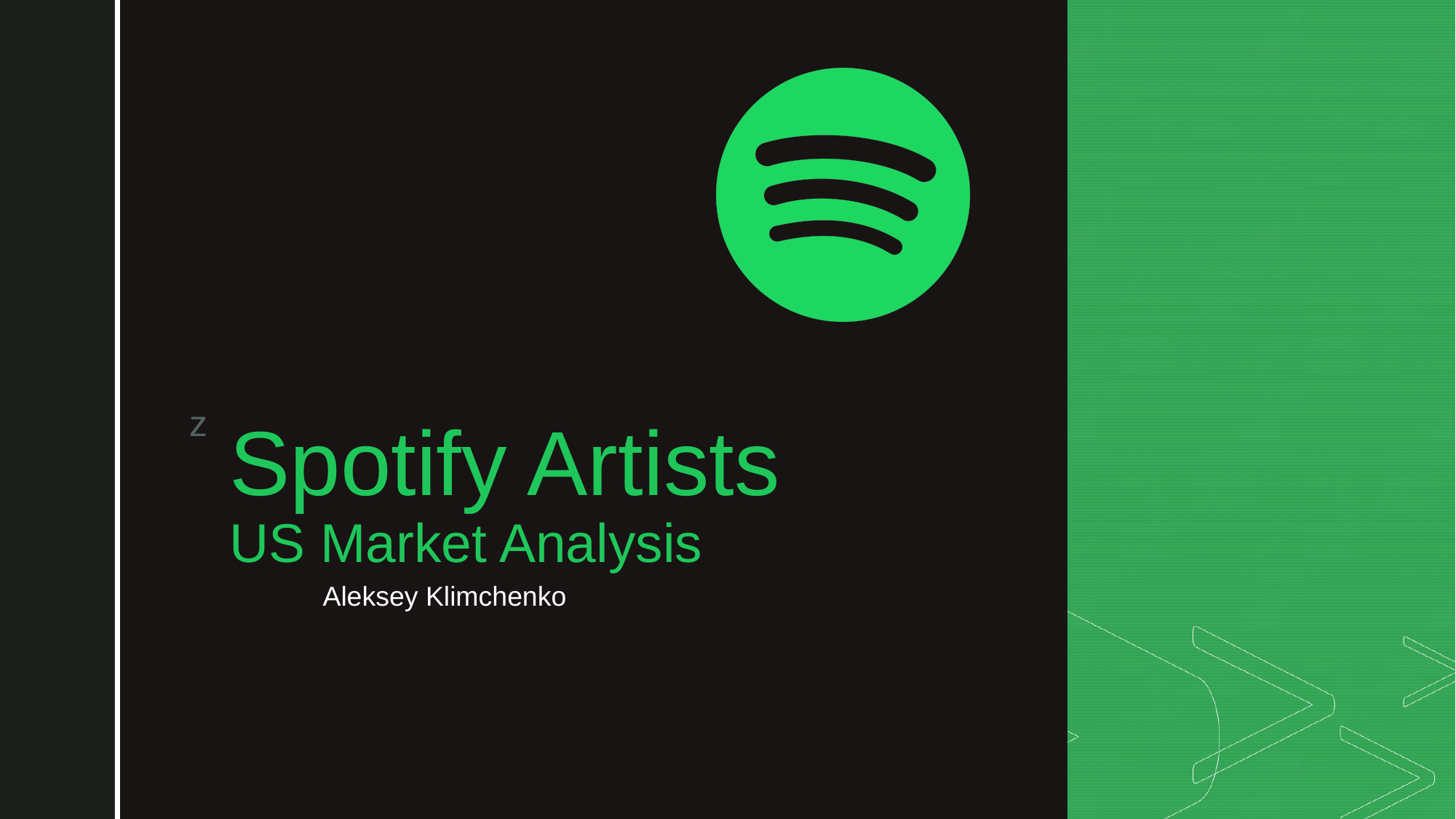

# Spotify Artists US Market Analysis
Aleksey Klimchenko